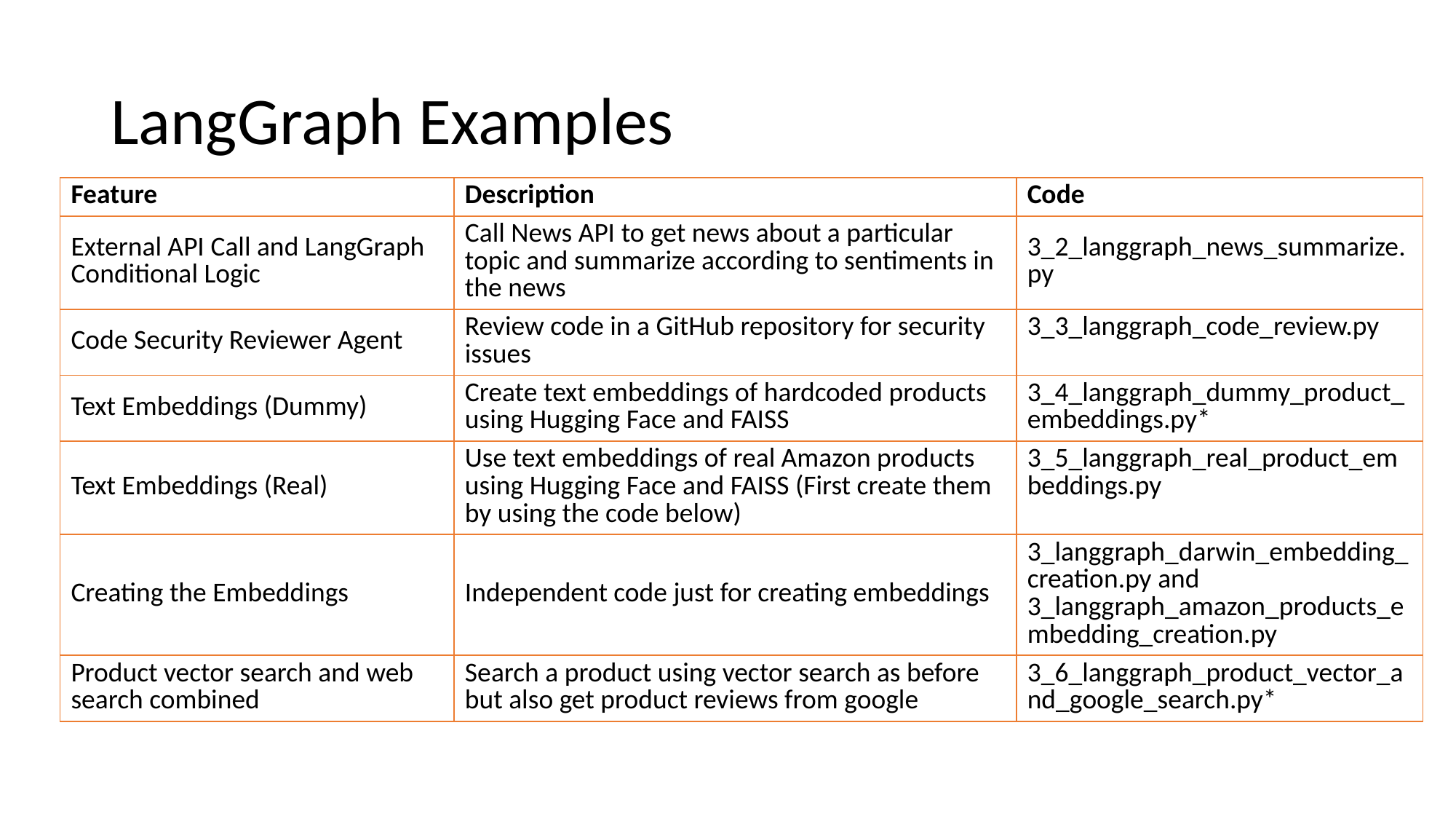

# LangGraph Examples
| Feature | Description | Code |
| --- | --- | --- |
| External API Call and LangGraph Conditional Logic | Call News API to get news about a particular topic and summarize according to sentiments in the news | 3\_2\_langgraph\_news\_summarize.py |
| Code Security Reviewer Agent | Review code in a GitHub repository for security issues | 3\_3\_langgraph\_code\_review.py |
| Text Embeddings (Dummy) | Create text embeddings of hardcoded products using Hugging Face and FAISS | 3\_4\_langgraph\_dummy\_product\_embeddings.py\* |
| Text Embeddings (Real) | Use text embeddings of real Amazon products using Hugging Face and FAISS (First create them by using the code below) | 3\_5\_langgraph\_real\_product\_embeddings.py |
| Creating the Embeddings | Independent code just for creating embeddings | 3\_langgraph\_darwin\_embedding\_creation.py and 3\_langgraph\_amazon\_products\_embedding\_creation.py |
| Product vector search and web search combined | Search a product using vector search as before but also get product reviews from google | 3\_6\_langgraph\_product\_vector\_and\_google\_search.py\* |